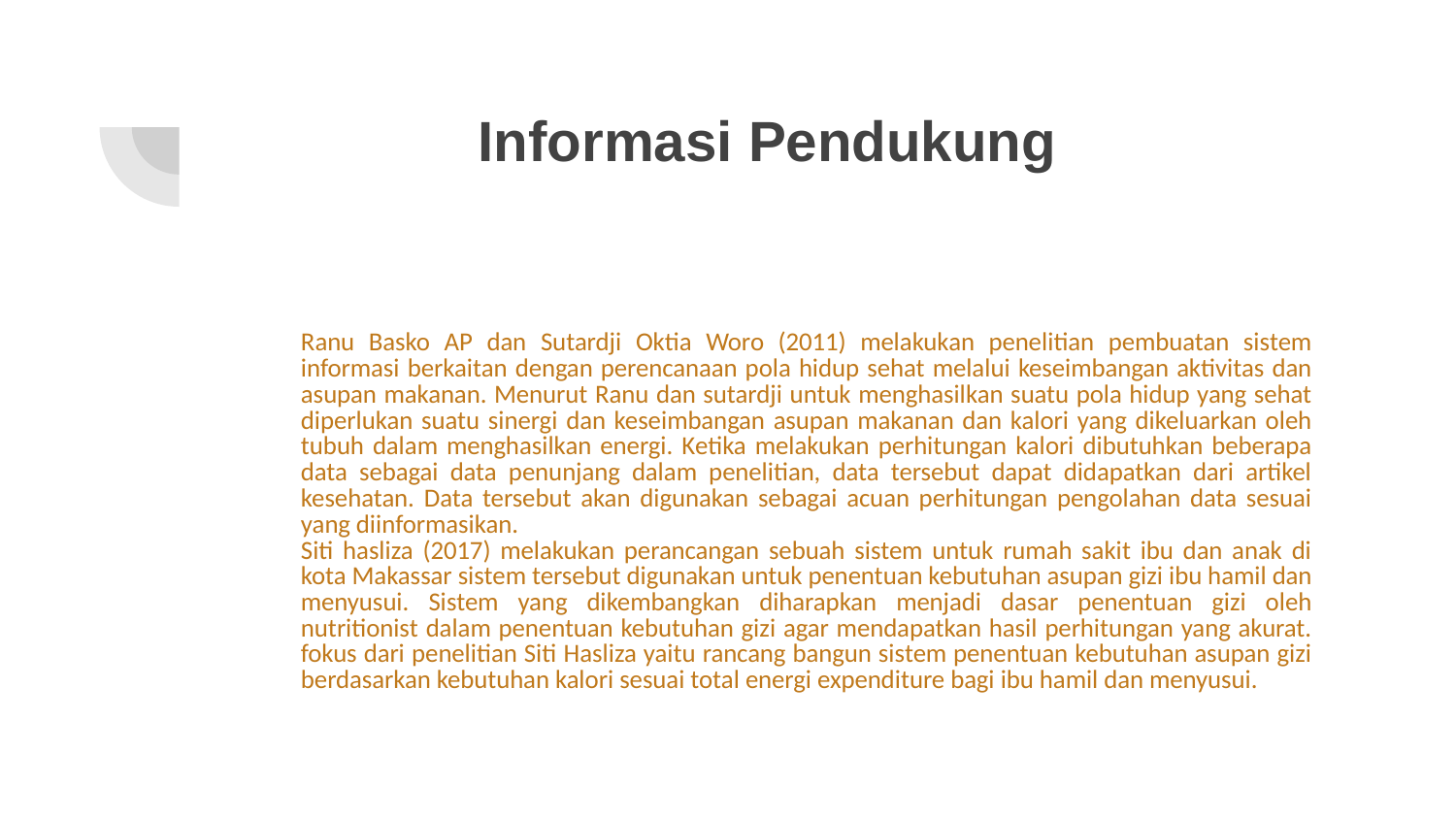

# Informasi Pendukung
	Ranu Basko AP dan Sutardji Oktia Woro (2011) melakukan penelitian pembuatan sistem informasi berkaitan dengan perencanaan pola hidup sehat melalui keseimbangan aktivitas dan asupan makanan. Menurut Ranu dan sutardji untuk menghasilkan suatu pola hidup yang sehat diperlukan suatu sinergi dan keseimbangan asupan makanan dan kalori yang dikeluarkan oleh tubuh dalam menghasilkan energi. Ketika melakukan perhitungan kalori dibutuhkan beberapa data sebagai data penunjang dalam penelitian, data tersebut dapat didapatkan dari artikel kesehatan. Data tersebut akan digunakan sebagai acuan perhitungan pengolahan data sesuai yang diinformasikan.
	Siti hasliza (2017) melakukan perancangan sebuah sistem untuk rumah sakit ibu dan anak di kota Makassar sistem tersebut digunakan untuk penentuan kebutuhan asupan gizi ibu hamil dan menyusui. Sistem yang dikembangkan diharapkan menjadi dasar penentuan gizi oleh nutritionist dalam penentuan kebutuhan gizi agar mendapatkan hasil perhitungan yang akurat. fokus dari penelitian Siti Hasliza yaitu rancang bangun sistem penentuan kebutuhan asupan gizi berdasarkan kebutuhan kalori sesuai total energi expenditure bagi ibu hamil dan menyusui.